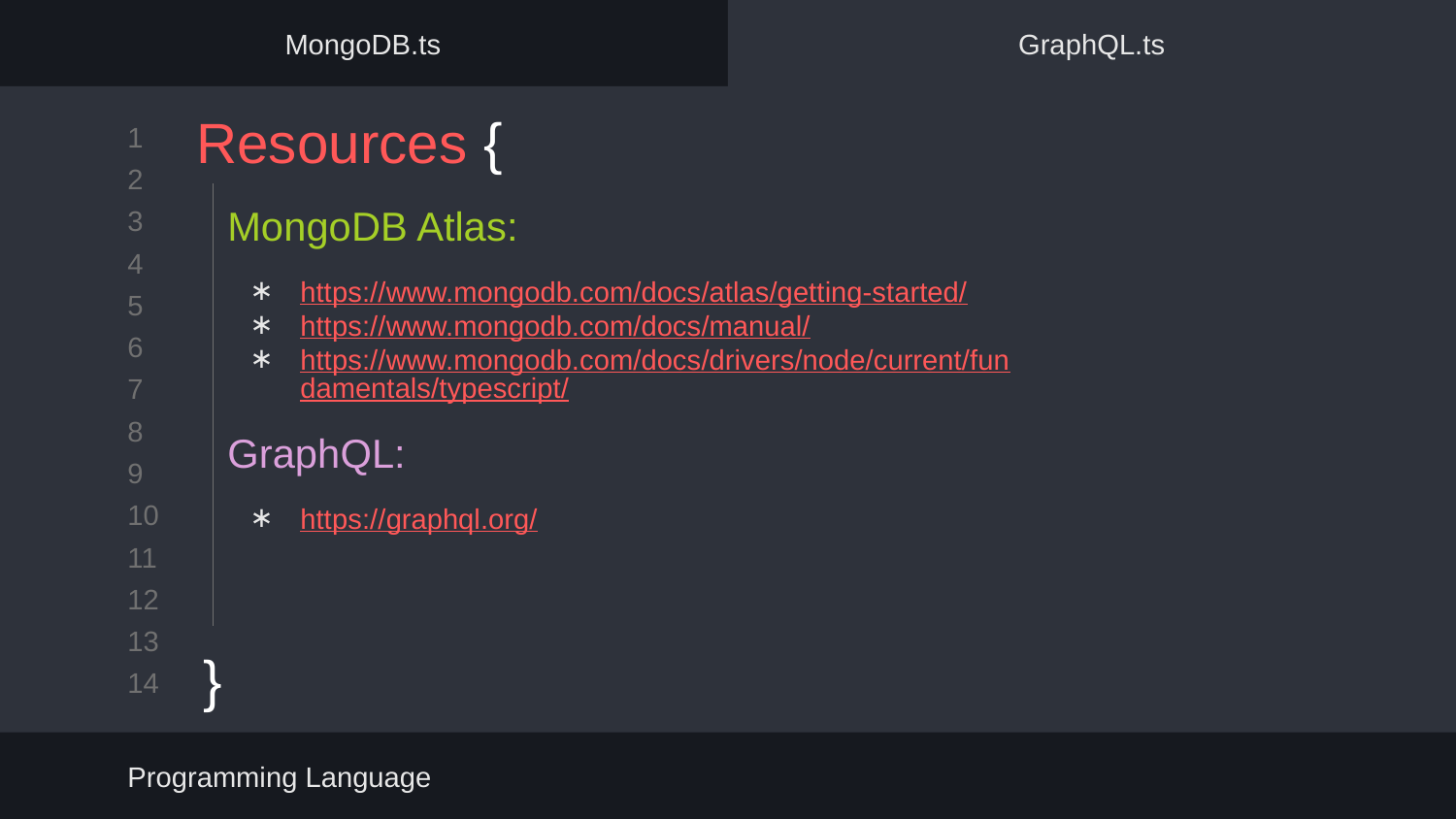

MongoDB.ts
GraphQL.ts
# Resources {
}
MongoDB Atlas:
https://www.mongodb.com/docs/atlas/getting-started/
https://www.mongodb.com/docs/manual/
https://www.mongodb.com/docs/drivers/node/current/fundamentals/typescript/
GraphQL:
https://graphql.org/

Programming Language